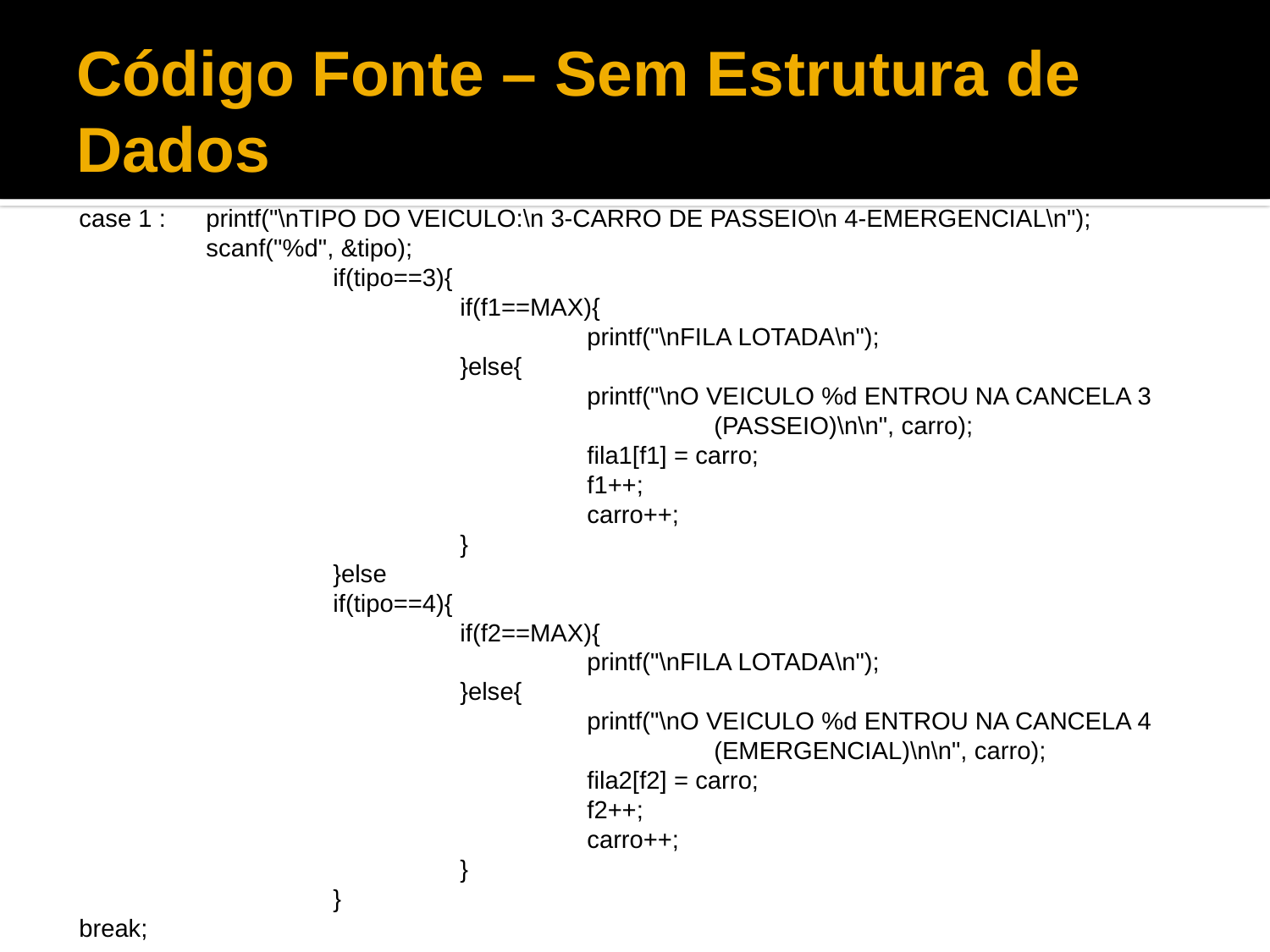

# Código Fonte – Sem Estrutura de Dados
case 1 :	printf("\nTIPO DO VEICULO:\n 3-CARRO DE PASSEIO\n 4-EMERGENCIAL\n");
	scanf("%d", &tipo);
		if(tipo==3){
			if(f1==MAX){
				printf("\nFILA LOTADA\n");
			}else{
				printf("\nO VEICULO %d ENTROU NA CANCELA 3 					(PASSEIO)\n\n", carro);
				fila1[f1] = carro;
				f1++;
				carro++;
			}
		}else
		if(tipo==4){
			if(f2==MAX){
				printf("\nFILA LOTADA\n");
			}else{
				printf("\nO VEICULO %d ENTROU NA CANCELA 4 					(EMERGENCIAL)\n\n", carro);
				fila2[f2] = carro;
				f2++;
				carro++;
			}
		}
break;